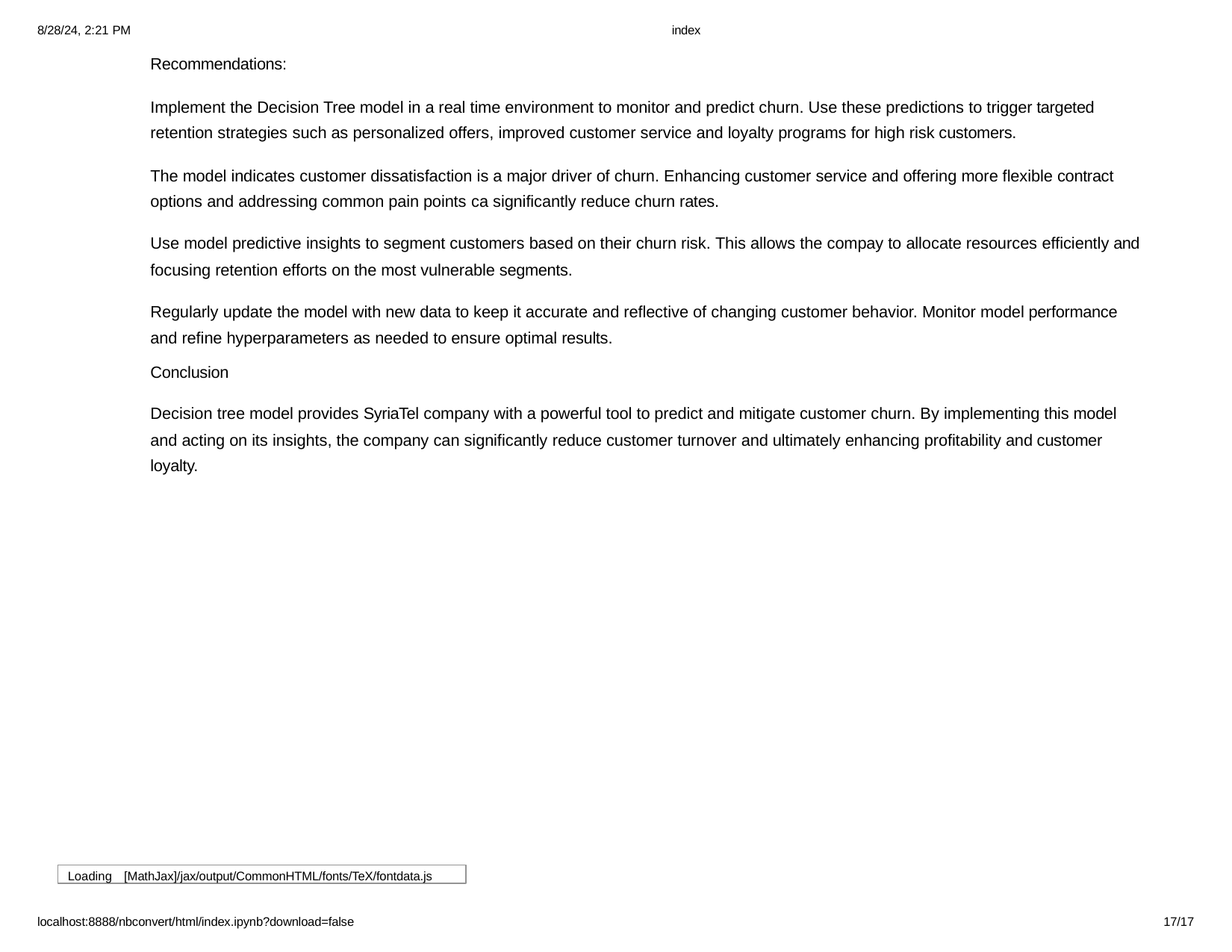

8/28/24, 2:21 PM
index
Recommendations:
Implement the Decision Tree model in a real time environment to monitor and predict churn. Use these predictions to trigger targeted retention strategies such as personalized offers, improved customer service and loyalty programs for high risk customers.
The model indicates customer dissatisfaction is a major driver of churn. Enhancing customer service and offering more flexible contract options and addressing common pain points ca significantly reduce churn rates.
Use model predictive insights to segment customers based on their churn risk. This allows the compay to allocate resources efficiently and focusing retention efforts on the most vulnerable segments.
Regularly update the model with new data to keep it accurate and reflective of changing customer behavior. Monitor model performance and refine hyperparameters as needed to ensure optimal results.
Conclusion
Decision tree model provides SyriaTel company with a powerful tool to predict and mitigate customer churn. By implementing this model and acting on its insights, the company can significantly reduce customer turnover and ultimately enhancing profitability and customer
loyalty.
Loading  [MathJax]/jax/output/CommonHTML/fonts/TeX/fontdata.js
localhost:8888/nbconvert/html/index.ipynb?download=false
17/17